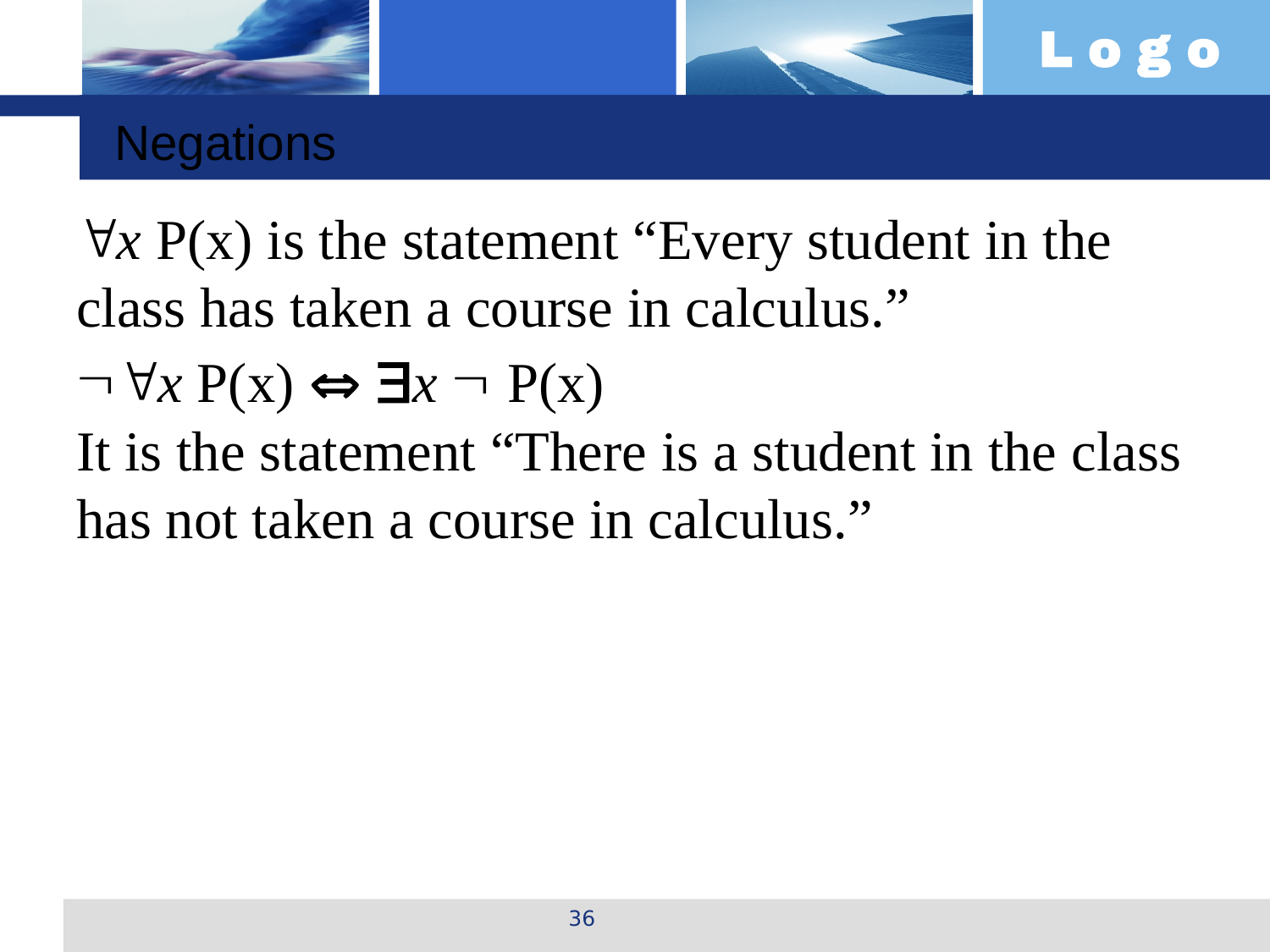

Negations
∀x P(x) is the statement “Every student in the class has taken a course in calculus.”
¬∀x P(x) ⇔ ∃x ¬ P(x)
It is the statement “There is a student in the class has not taken a course in calculus.”
36